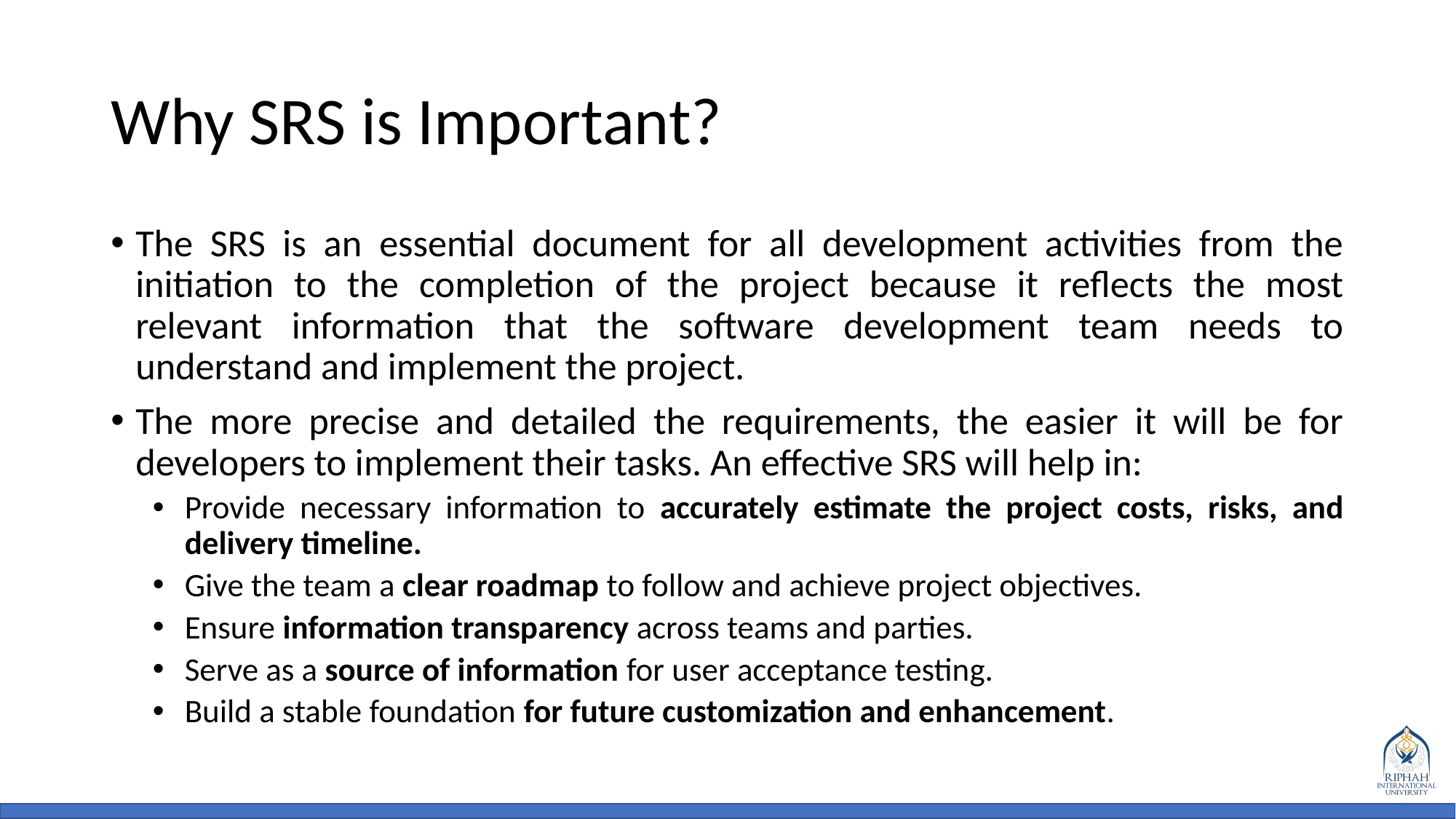

# Why SRS is Important?
The SRS is an essential document for all development activities from the initiation to the completion of the project because it reflects the most relevant information that the software development team needs to understand and implement the project.
The more precise and detailed the requirements, the easier it will be for developers to implement their tasks. An effective SRS will help in:
Provide necessary information to accurately estimate the project costs, risks, and delivery timeline.
Give the team a clear roadmap to follow and achieve project objectives.
Ensure information transparency across teams and parties.
Serve as a source of information for user acceptance testing.
Build a stable foundation for future customization and enhancement.